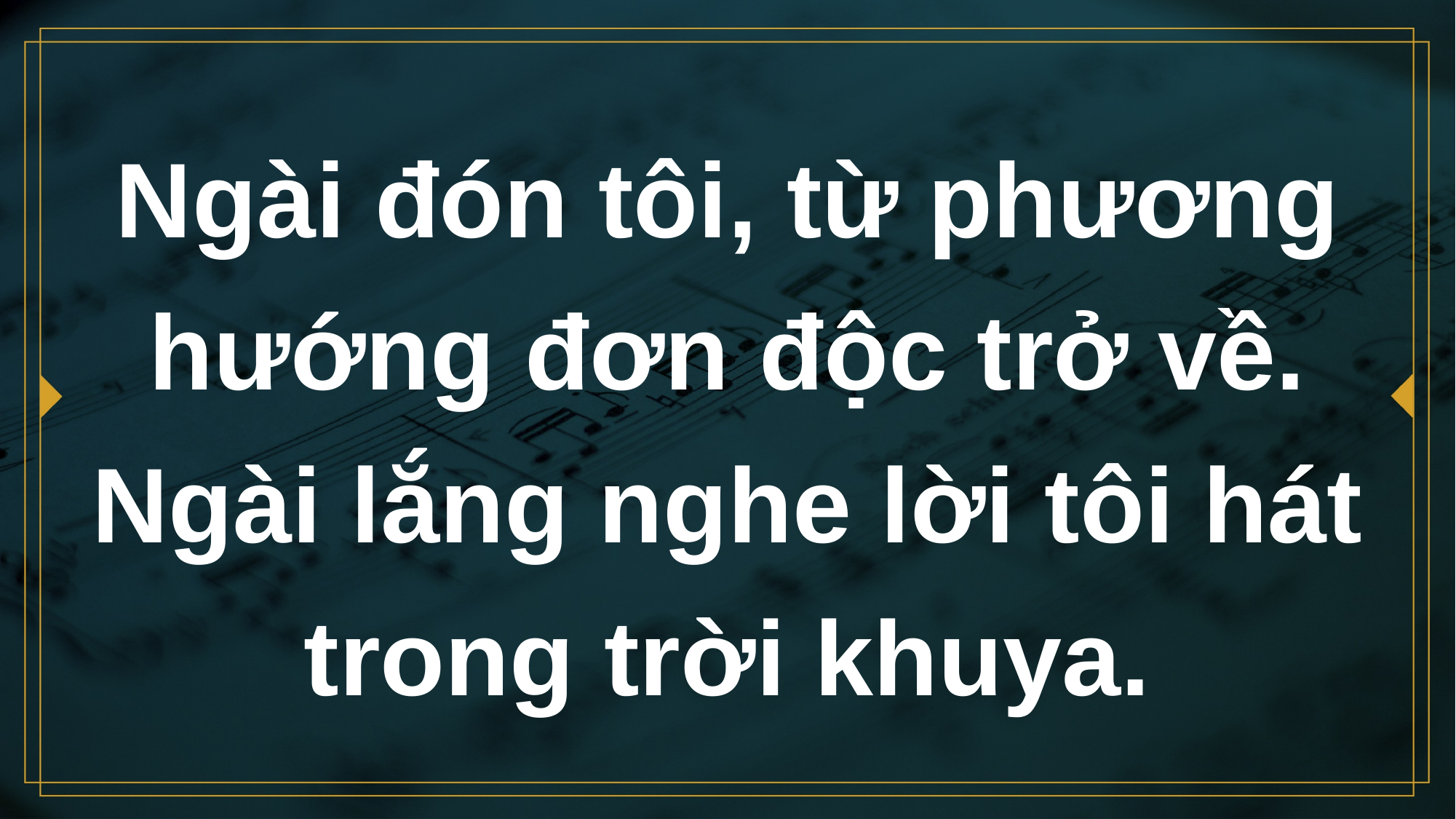

# Ngài đón tôi, từ phương hướng đơn độc trở về. Ngài lắng nghe lời tôi hát trong trời khuya.